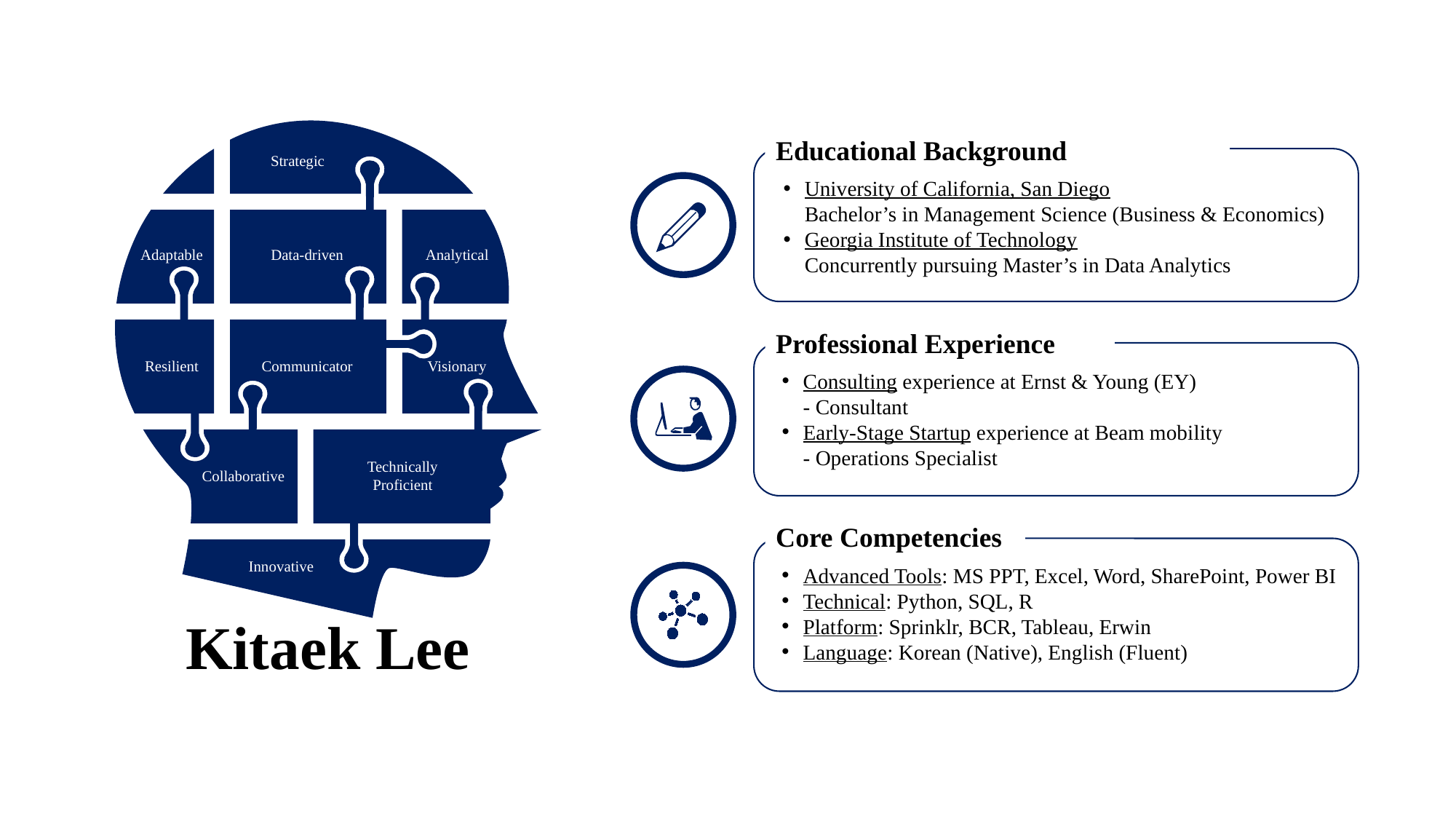

Strategic

Adaptable
Data-driven
Analytical

Resilient
Communicator
Visionary

Technically Proficient
Collaborative

Innovative
Educational Background

University of California, San Diego
Bachelor’s in Management Science (Business & Economics)
Georgia Institute of Technology
Concurrently pursuing Master’s in Data Analytics

Professional Experience

Consulting experience at Ernst & Young (EY)
- Consultant
Early-Stage Startup experience at Beam mobility
- Operations Specialist

Core Competencies

Advanced Tools: MS PPT, Excel, Word, SharePoint, Power BI
Technical: Python, SQL, R
Platform: Sprinklr, BCR, Tableau, Erwin
Language: Korean (Native), English (Fluent)

Kitaek Lee